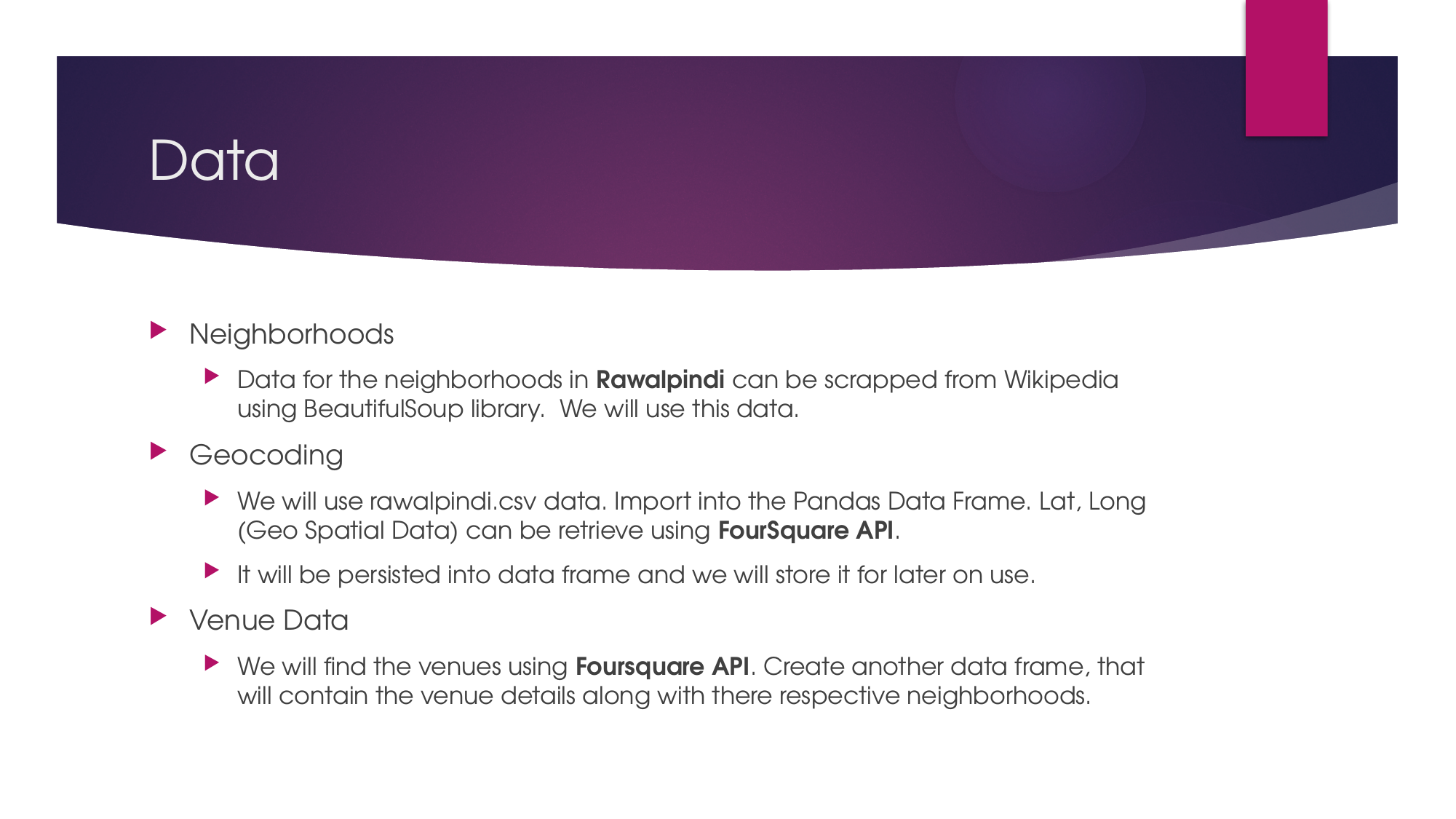

# Data
Neighborhoods
Data for the neighborhoods in Rawalpindi can be scrapped from Wikipedia using BeautifulSoup library.  We will use this data.
Geocoding
We will use rawalpindi.csv data. Import into the Pandas Data Frame. Lat, Long (Geo Spatial Data) can be retrieve using FourSquare API.
It will be persisted into data frame and we will store it for later on use.
Venue Data
We will find the venues using Foursquare API. Create another data frame, that will contain the venue details along with there respective neighborhoods.